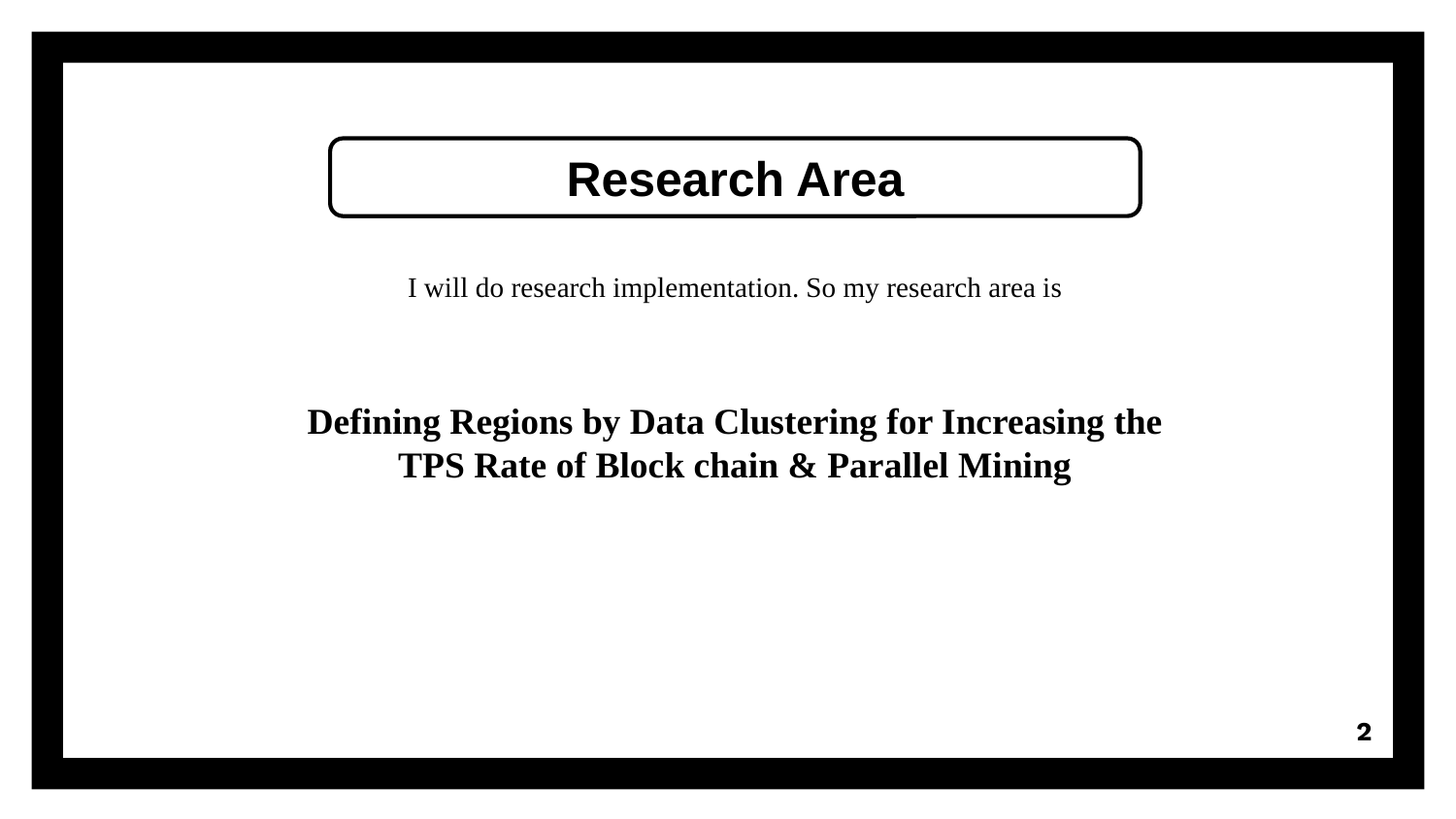

Research Area
I will do research implementation. So my research area is
Defining Regions by Data Clustering for Increasing the TPS Rate of Block chain & Parallel Mining
2